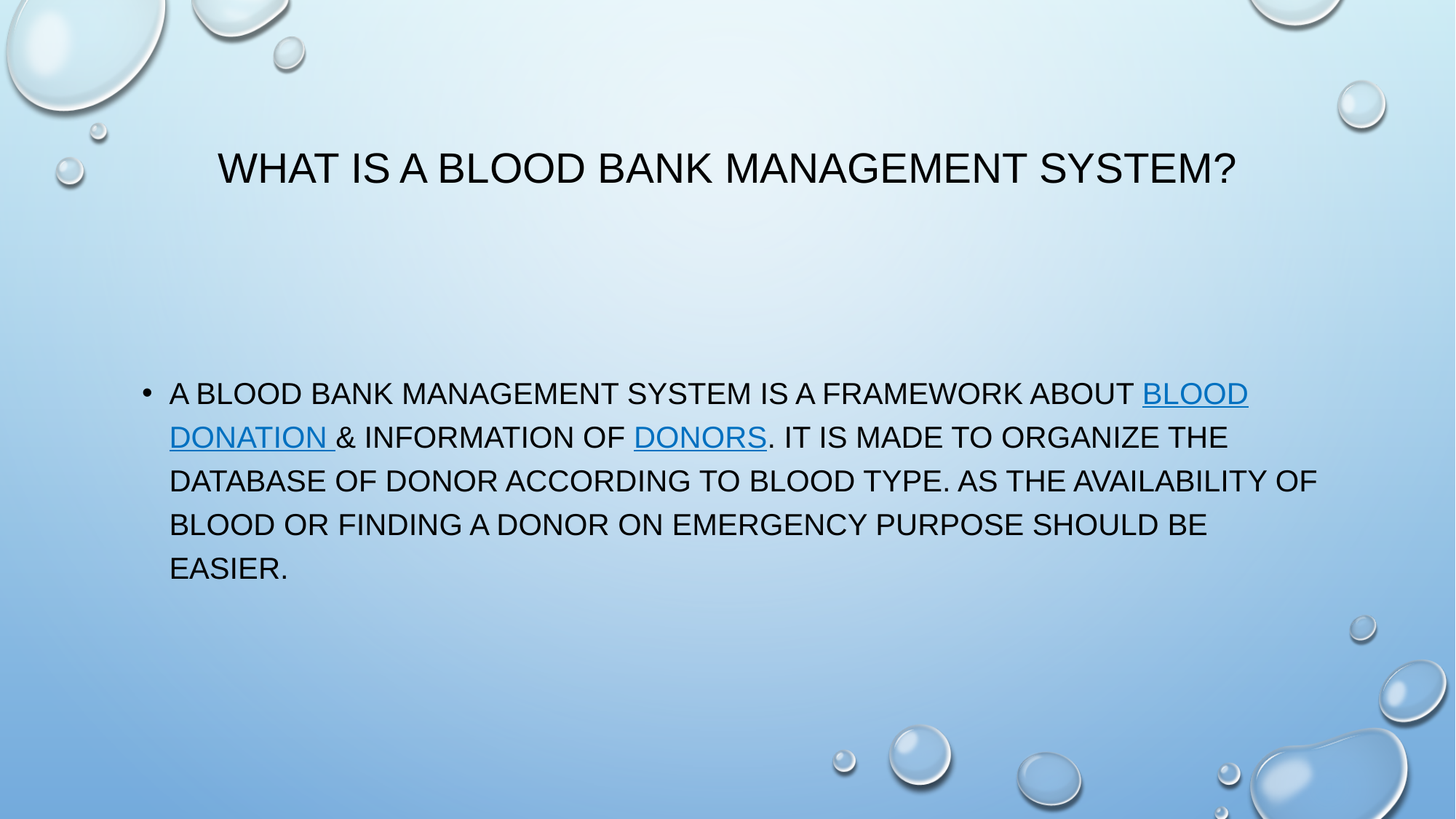

# What is a Blood Bank Management System?
A blood bank management system is a framework about blood donation & information of donors. It is made to organize the database of donor according to blood type. As the availability of blood or finding a donor on emergency purpose should be easier.